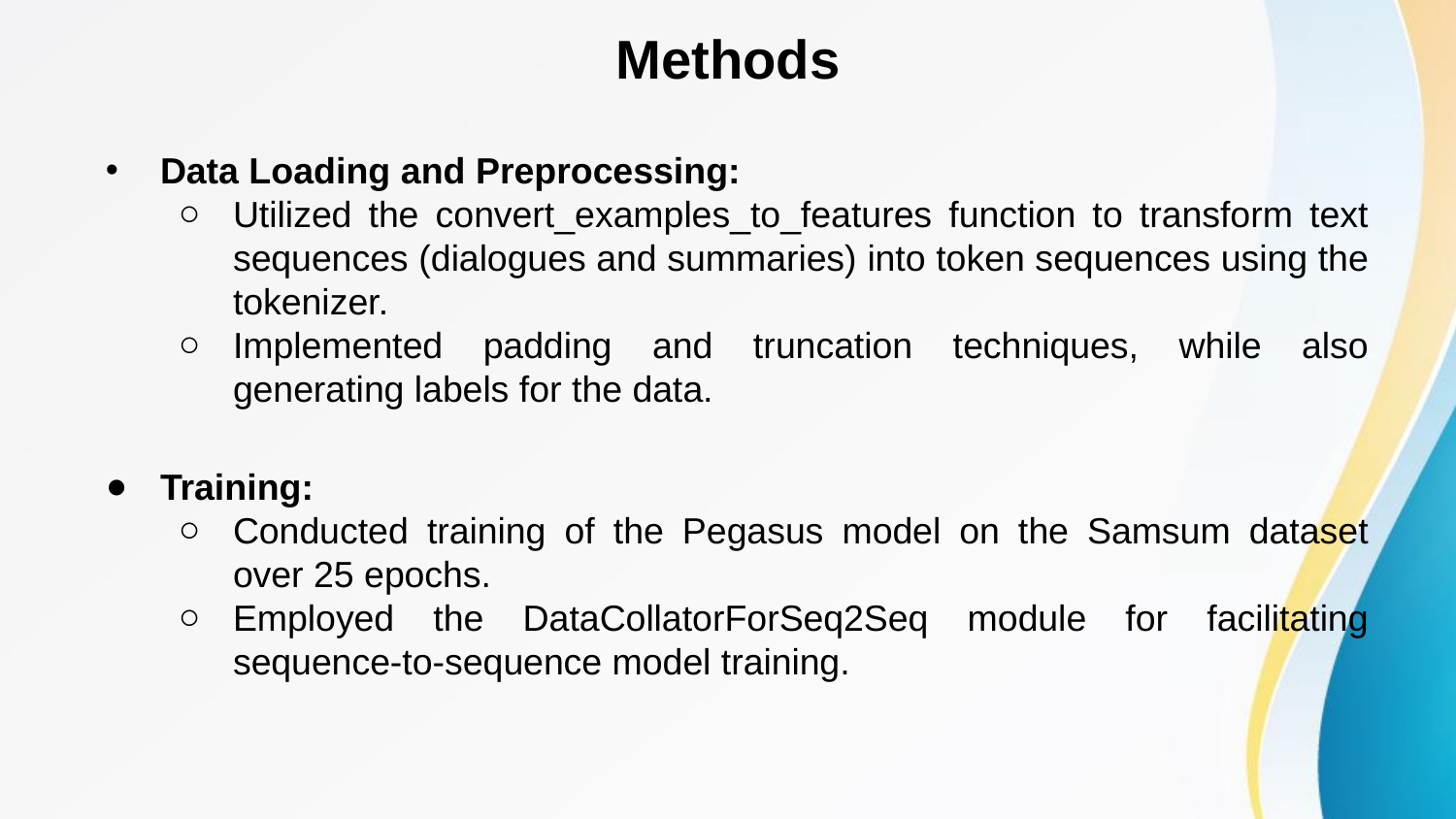

# Methods
Data Loading and Preprocessing:
Utilized the convert_examples_to_features function to transform text sequences (dialogues and summaries) into token sequences using the tokenizer.
Implemented padding and truncation techniques, while also generating labels for the data.

Training:
Conducted training of the Pegasus model on the Samsum dataset over 25 epochs.
Employed the DataCollatorForSeq2Seq module for facilitating sequence-to-sequence model training.